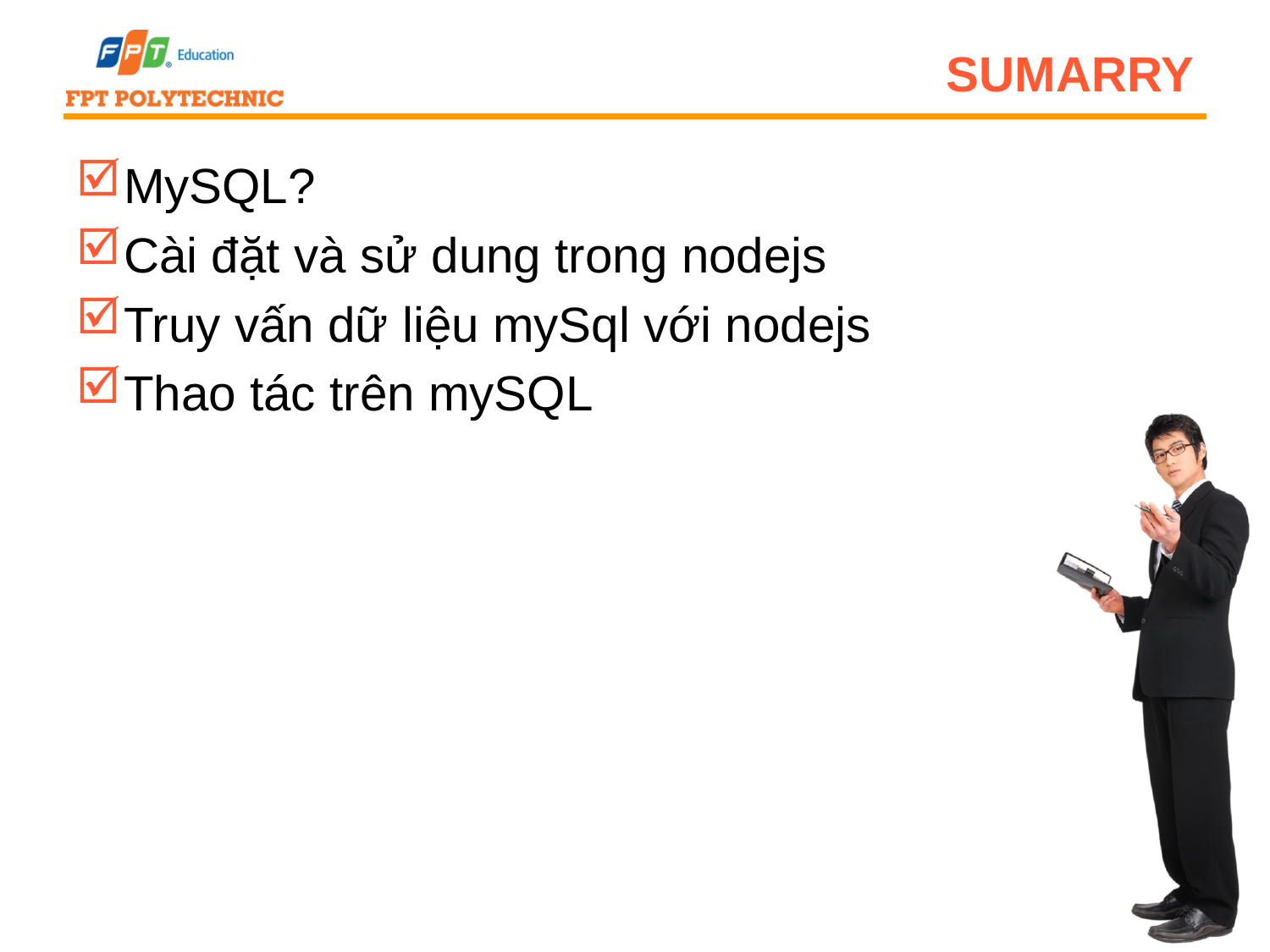

# Sumarry
MySQL?
Cài đặt và sử dung trong nodejs
Truy vấn dữ liệu mySql với nodejs
Thao tác trên mySQL